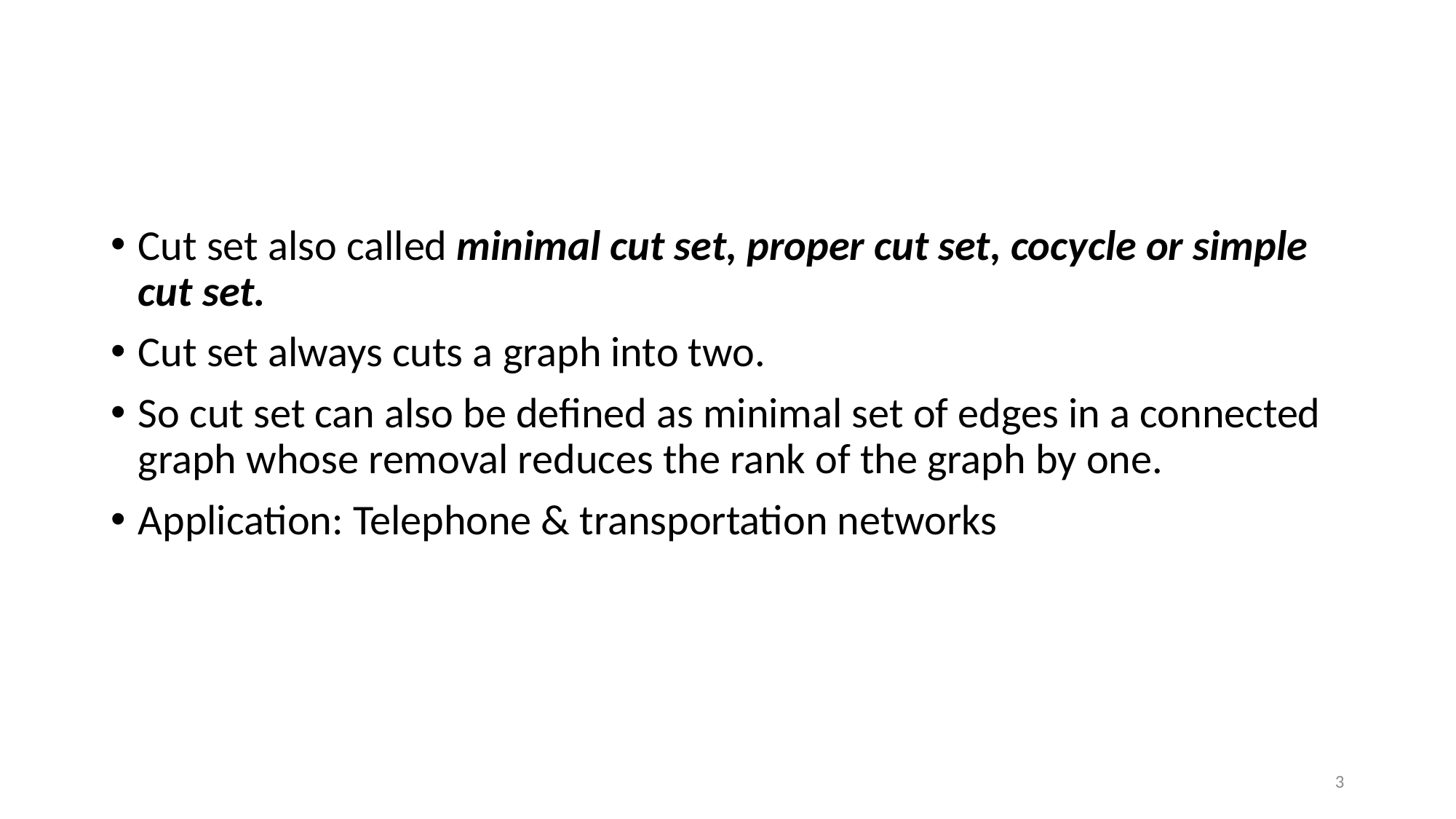

#
Cut set also called minimal cut set, proper cut set, cocycle or simple cut set.
Cut set always cuts a graph into two.
So cut set can also be defined as minimal set of edges in a connected graph whose removal reduces the rank of the graph by one.
Application: Telephone & transportation networks

3